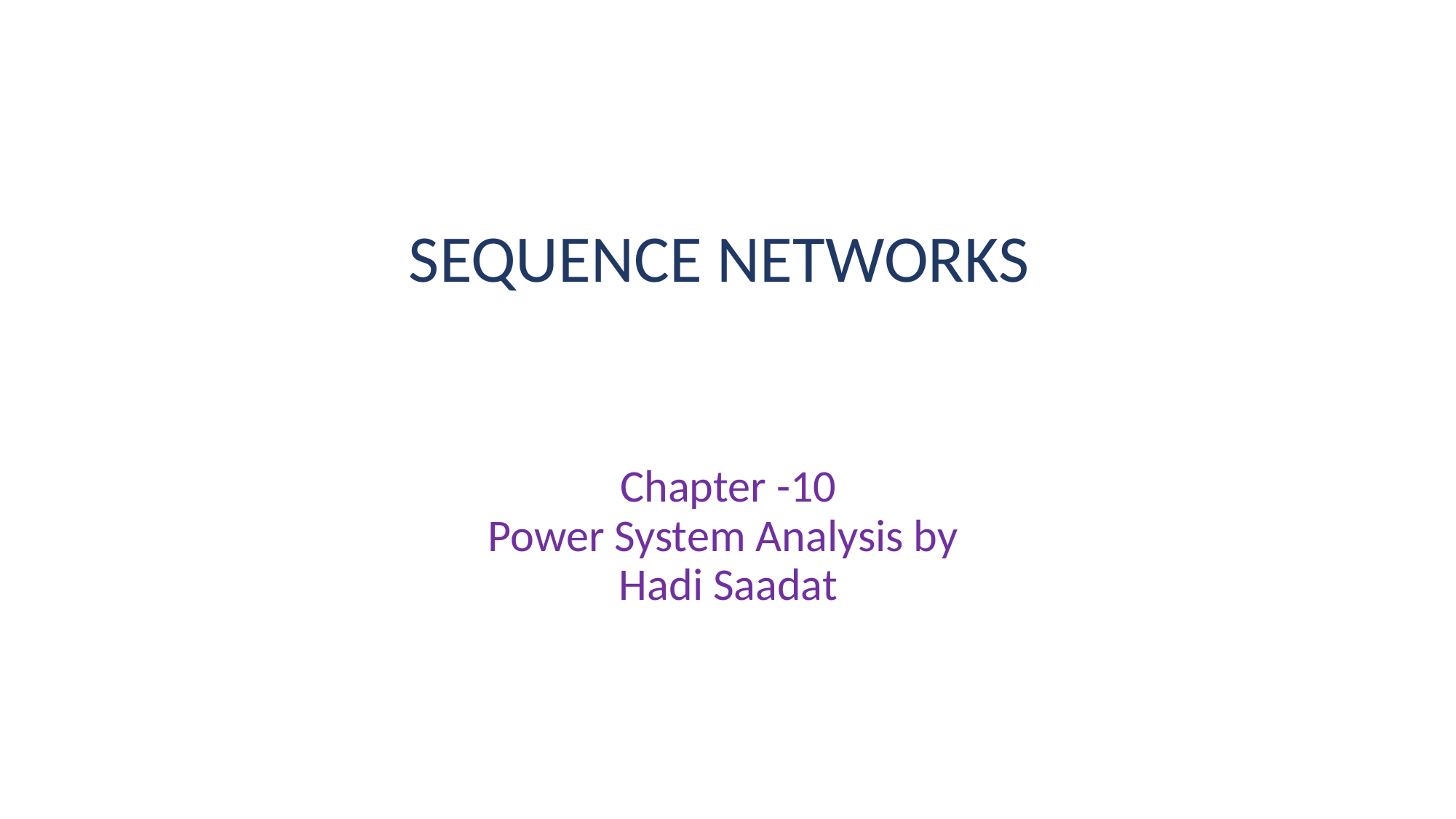

# SEQUENCE NETWORKS
Chapter -10
Power System Analysis by
Hadi Saadat